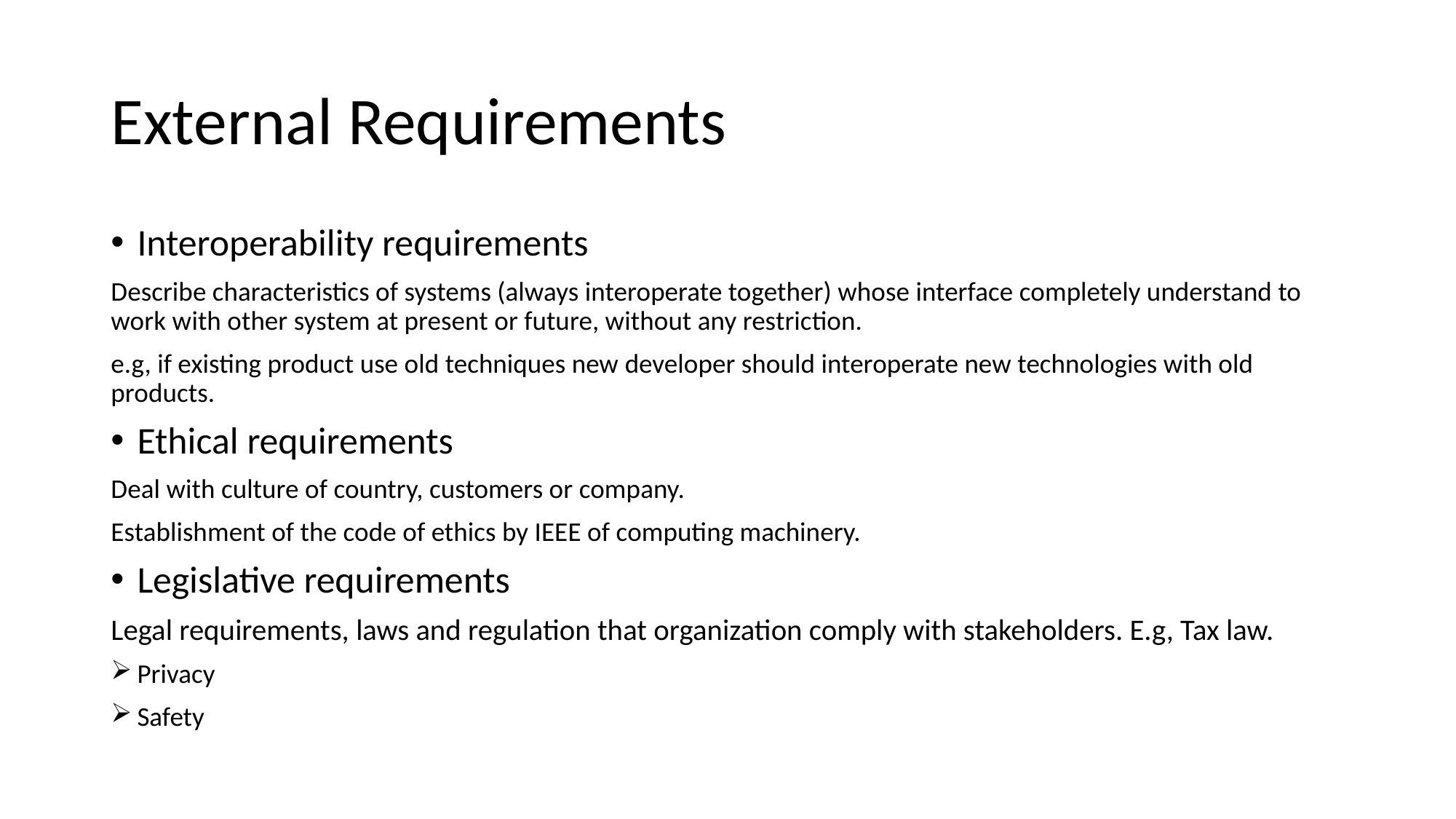

# External Requirements
Interoperability requirements
Describe characteristics of systems (always interoperate together) whose interface completely understand to work with other system at present or future, without any restriction.
e.g, if existing product use old techniques new developer should interoperate new technologies with old products.
Ethical requirements
Deal with culture of country, customers or company.
Establishment of the code of ethics by IEEE of computing machinery.
Legislative requirements
Legal requirements, laws and regulation that organization comply with stakeholders. E.g, Tax law.
Privacy
Safety